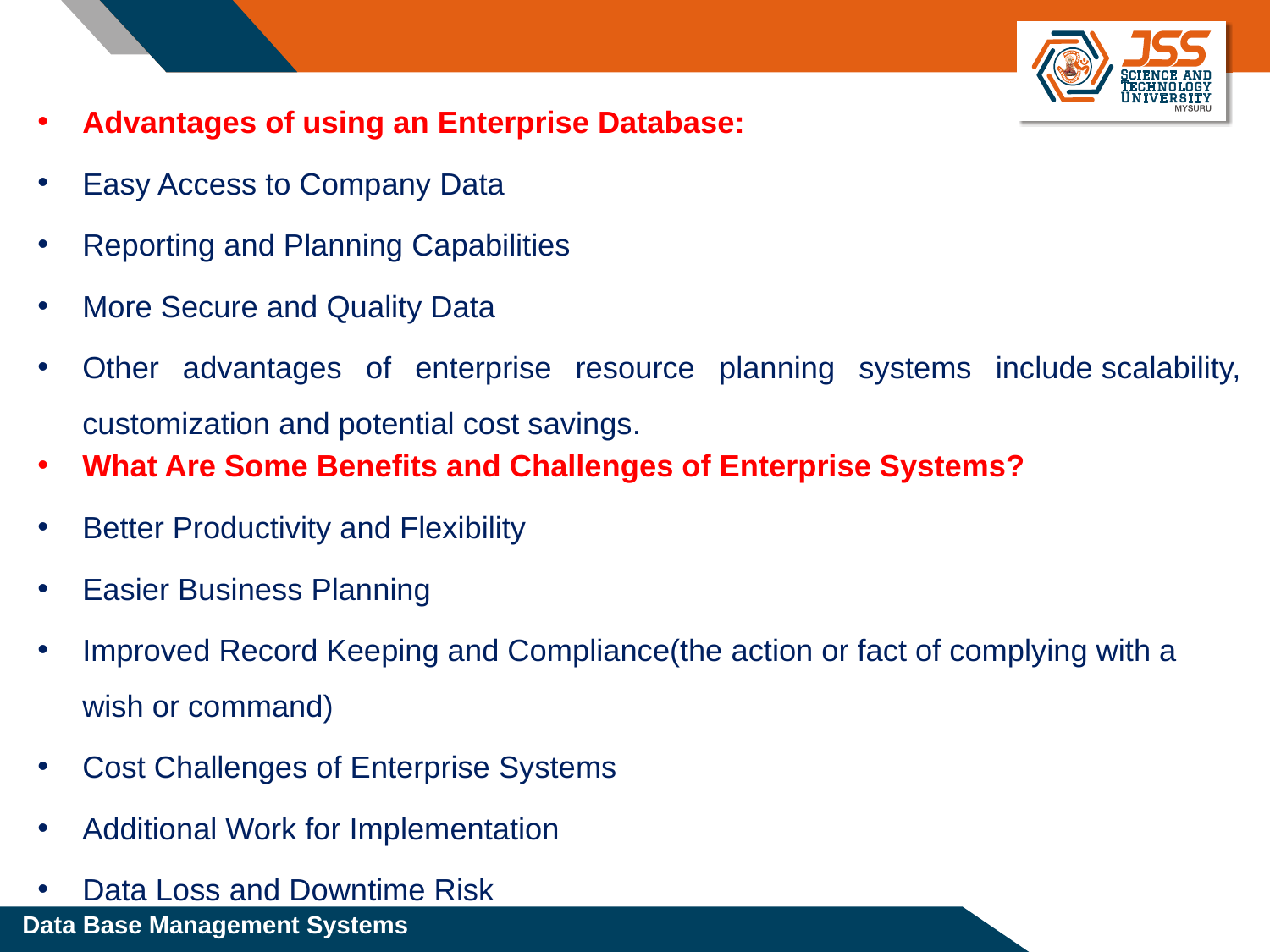

Advantages of using an Enterprise Database:
Easy Access to Company Data
Reporting and Planning Capabilities
More Secure and Quality Data
Other advantages of enterprise resource planning systems include scalability, customization and potential cost savings.
What Are Some Benefits and Challenges of Enterprise Systems?
Better Productivity and Flexibility
Easier Business Planning
Improved Record Keeping and Compliance(the action or fact of complying with a wish or command)
Cost Challenges of Enterprise Systems
Additional Work for Implementation
Data Loss and Downtime Risk

Data Base Management Systems